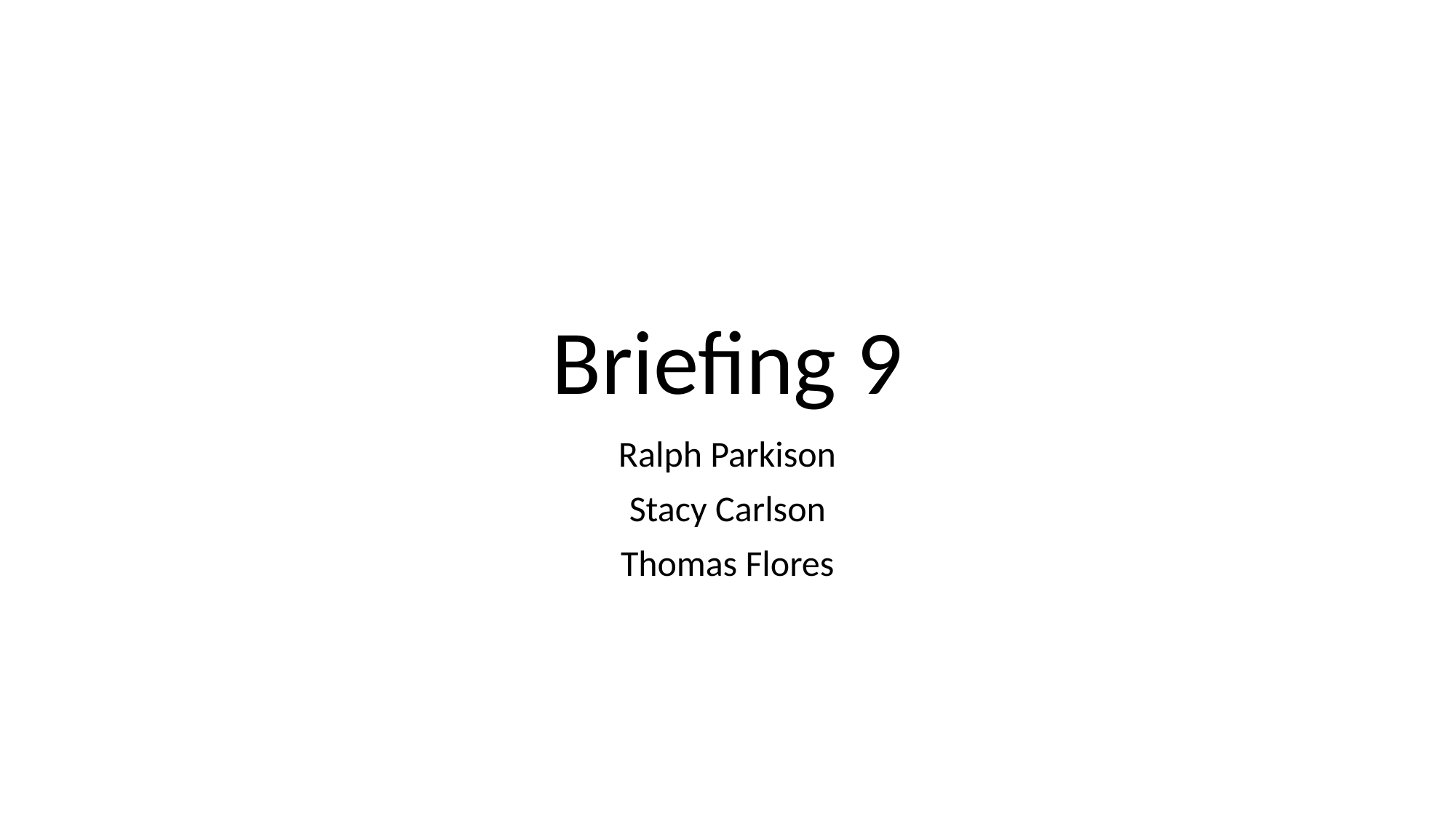

# Briefing 9
Ralph Parkison
Stacy Carlson
Thomas Flores